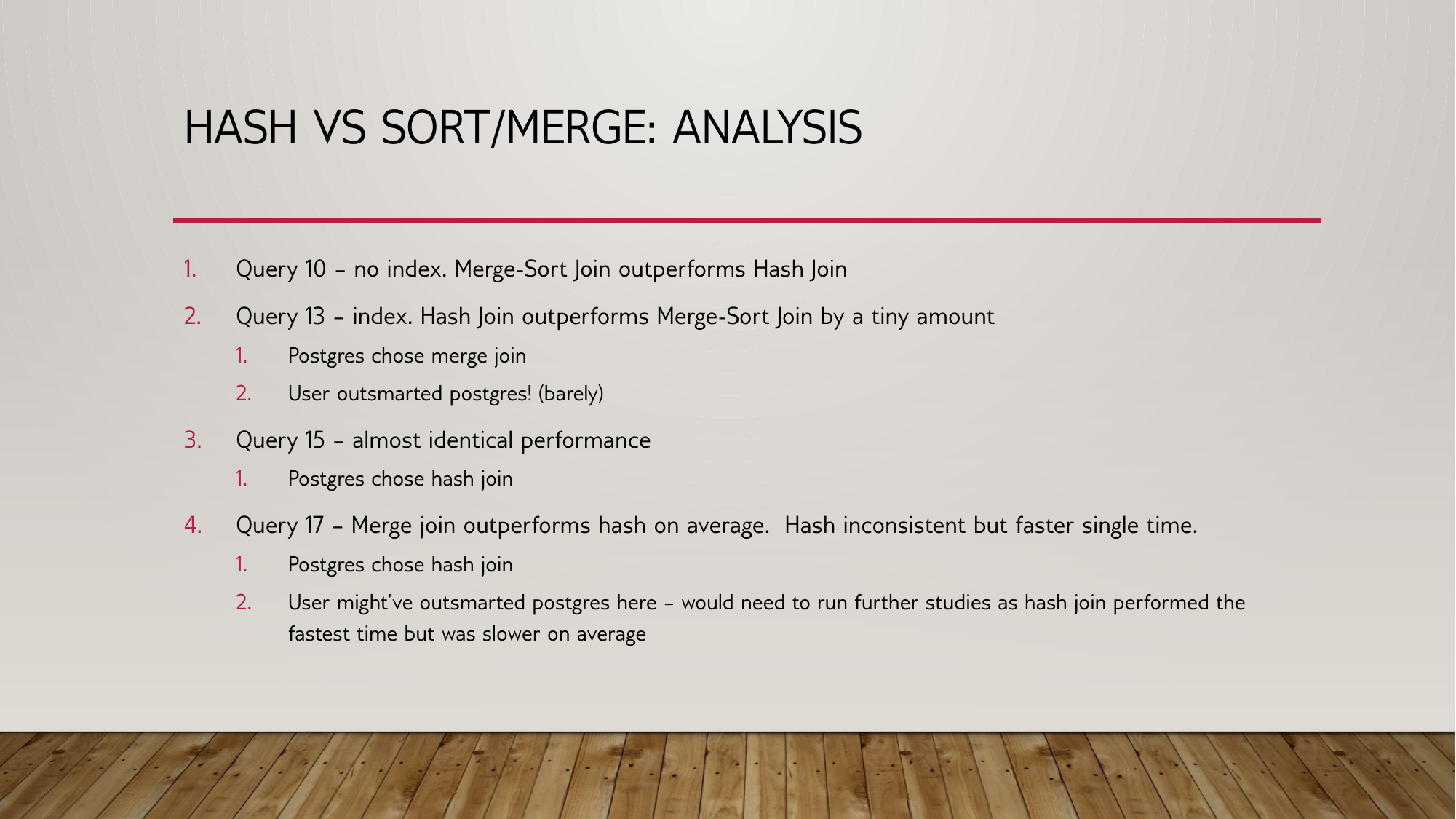

# Hash vs sort/merge: Analysis
Query 10 – no index. Merge-Sort Join outperforms Hash Join
Query 13 – index. Hash Join outperforms Merge-Sort Join by a tiny amount
Postgres chose merge join
User outsmarted postgres! (barely)
Query 15 – almost identical performance
Postgres chose hash join
Query 17 – Merge join outperforms hash on average.  Hash inconsistent but faster single time.
Postgres chose hash join
User might’ve outsmarted postgres here – would need to run further studies as hash join performed the fastest time but was slower on average